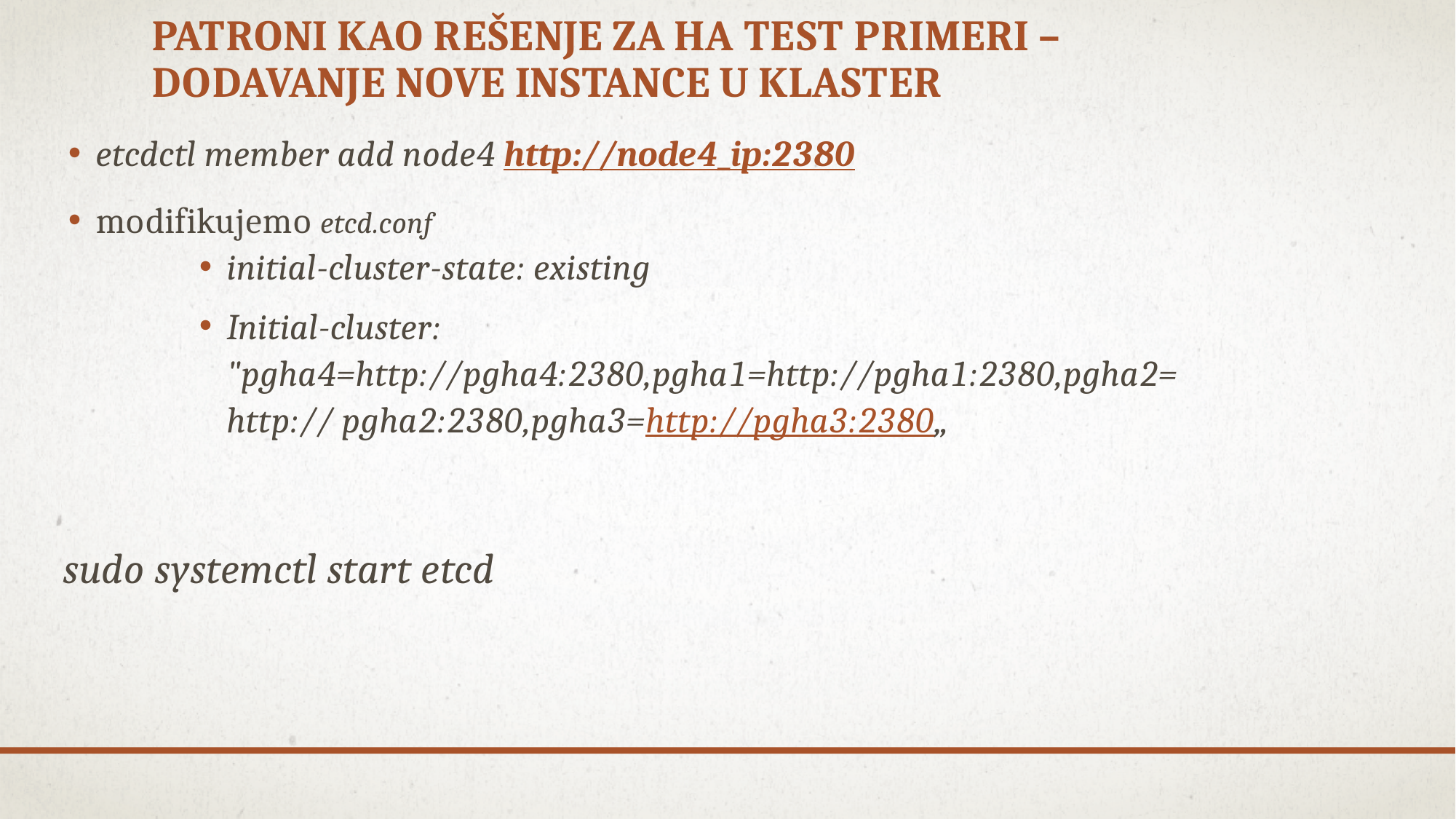

# Patroni kao rešenje za ha Test primeri – dodavanje nove instance u klaster
etcdctl member add node4 http://node4_ip:2380
modifikujemo etcd.conf
initial-cluster-state: existing
Initial-cluster: "pgha4=http://pgha4:2380,pgha1=http://pgha1:2380,pgha2=http:// pgha2:2380,pgha3=http://pgha3:2380„

sudo systemctl start etcd